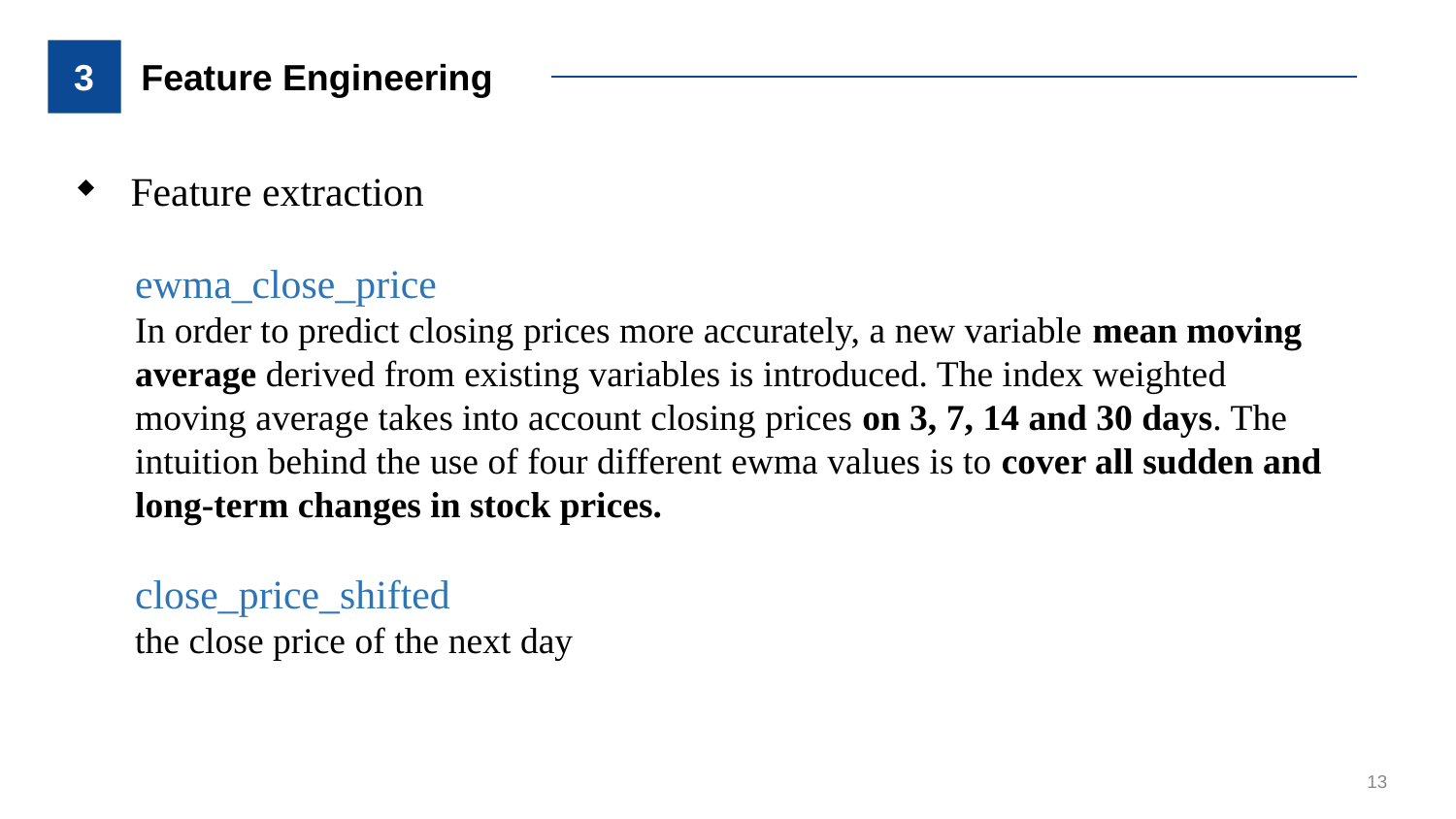

3
Feature Engineering
Feature extraction
ewma_close_price
In order to predict closing prices more accurately, a new variable mean moving average derived from existing variables is introduced. The index weighted moving average takes into account closing prices on 3, 7, 14 and 30 days. The intuition behind the use of four different ewma values is to cover all sudden and long-term changes in stock prices.

close_price_shifted
the close price of the next day

13